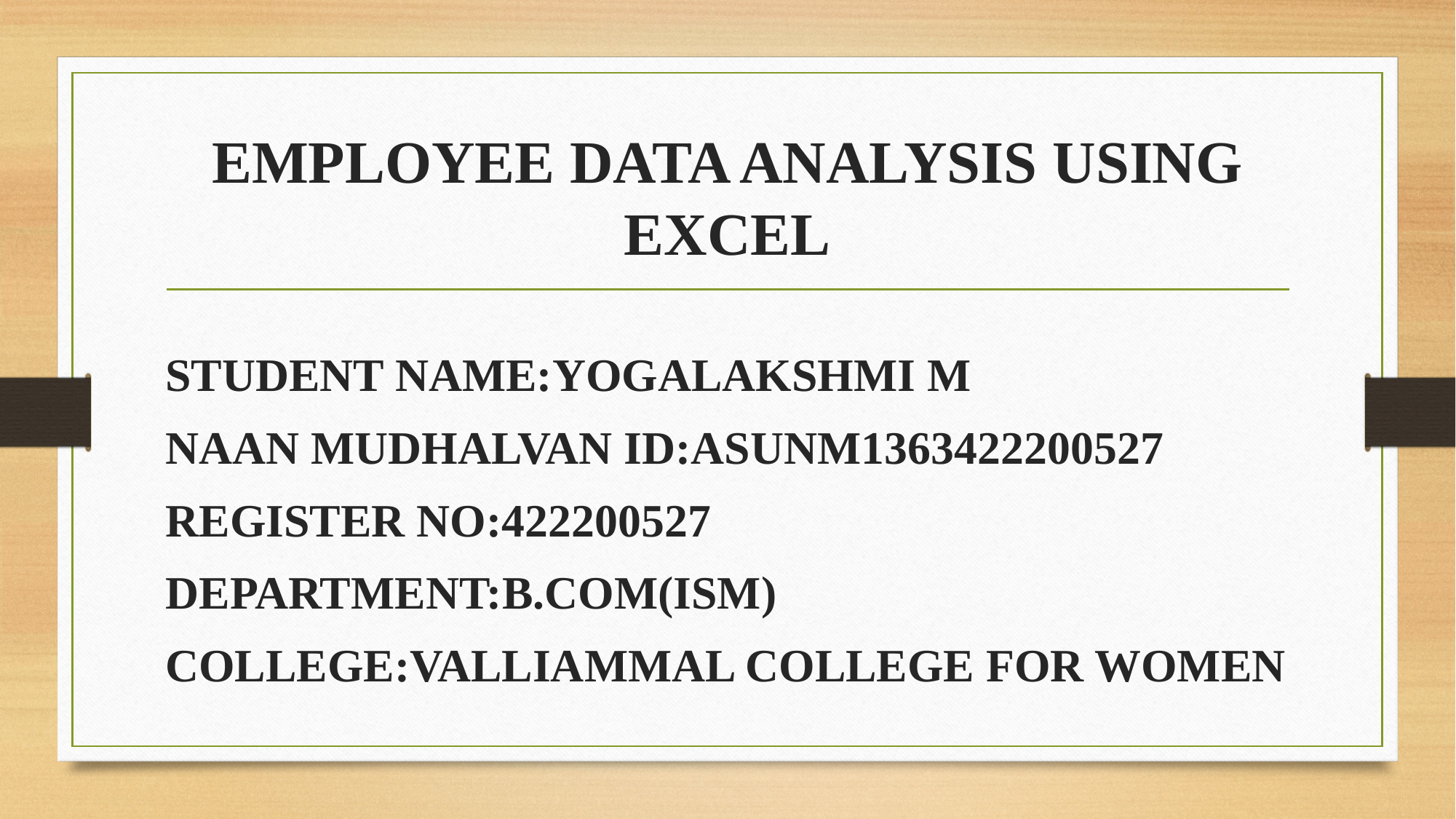

# EMPLOYEE DATA ANALYSIS USING EXCEL
STUDENT NAME:YOGALAKSHMI M
NAAN MUDHALVAN ID:ASUNM1363422200527
REGISTER NO:422200527
DEPARTMENT:B.COM(ISM)
COLLEGE:VALLIAMMAL COLLEGE FOR WOMEN